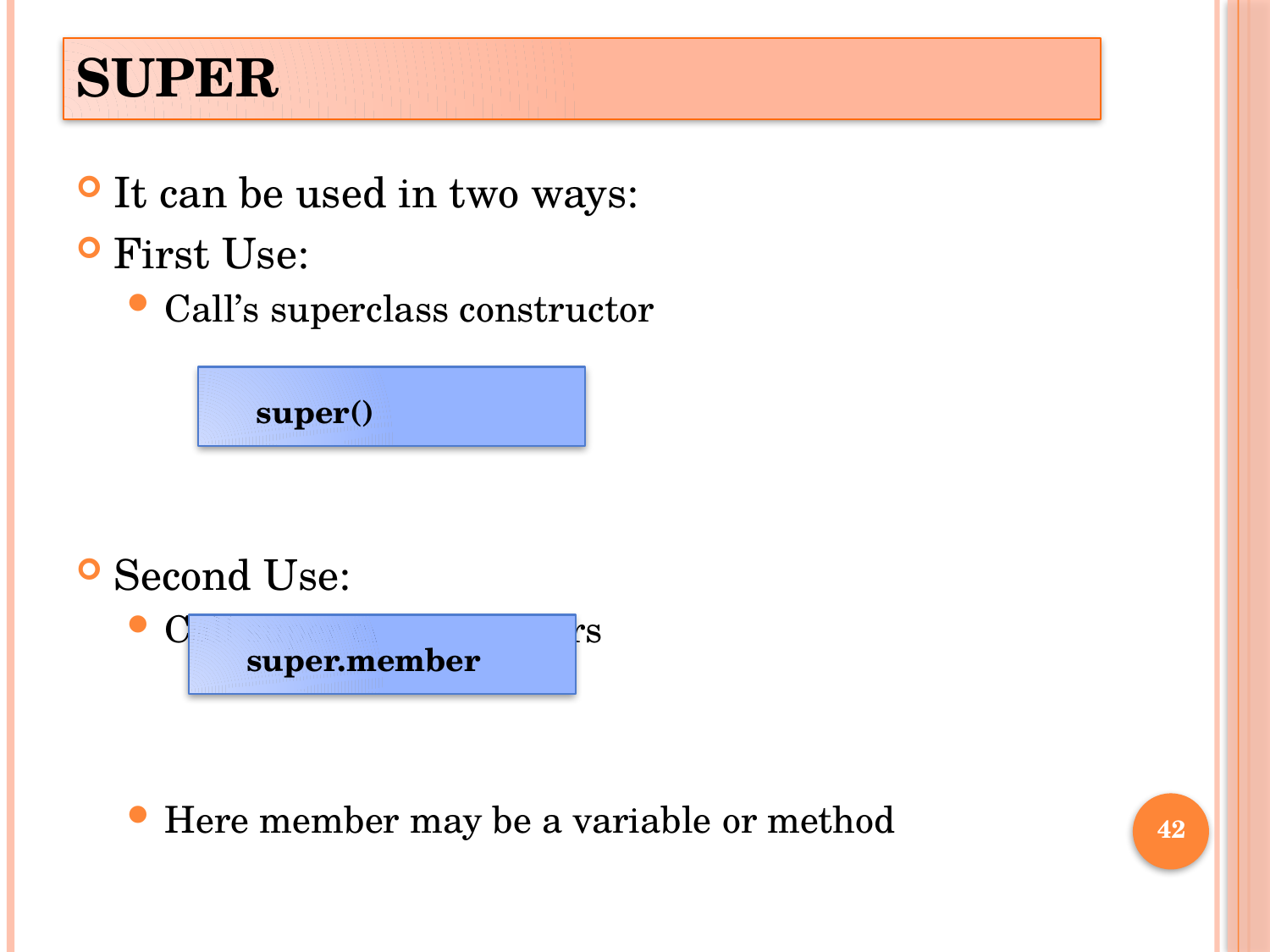

# Super
It can be used in two ways:
First Use:
Call’s superclass constructor

Second Use:
Call super class members

Here member may be a variable or method

     super()
     super.member
42